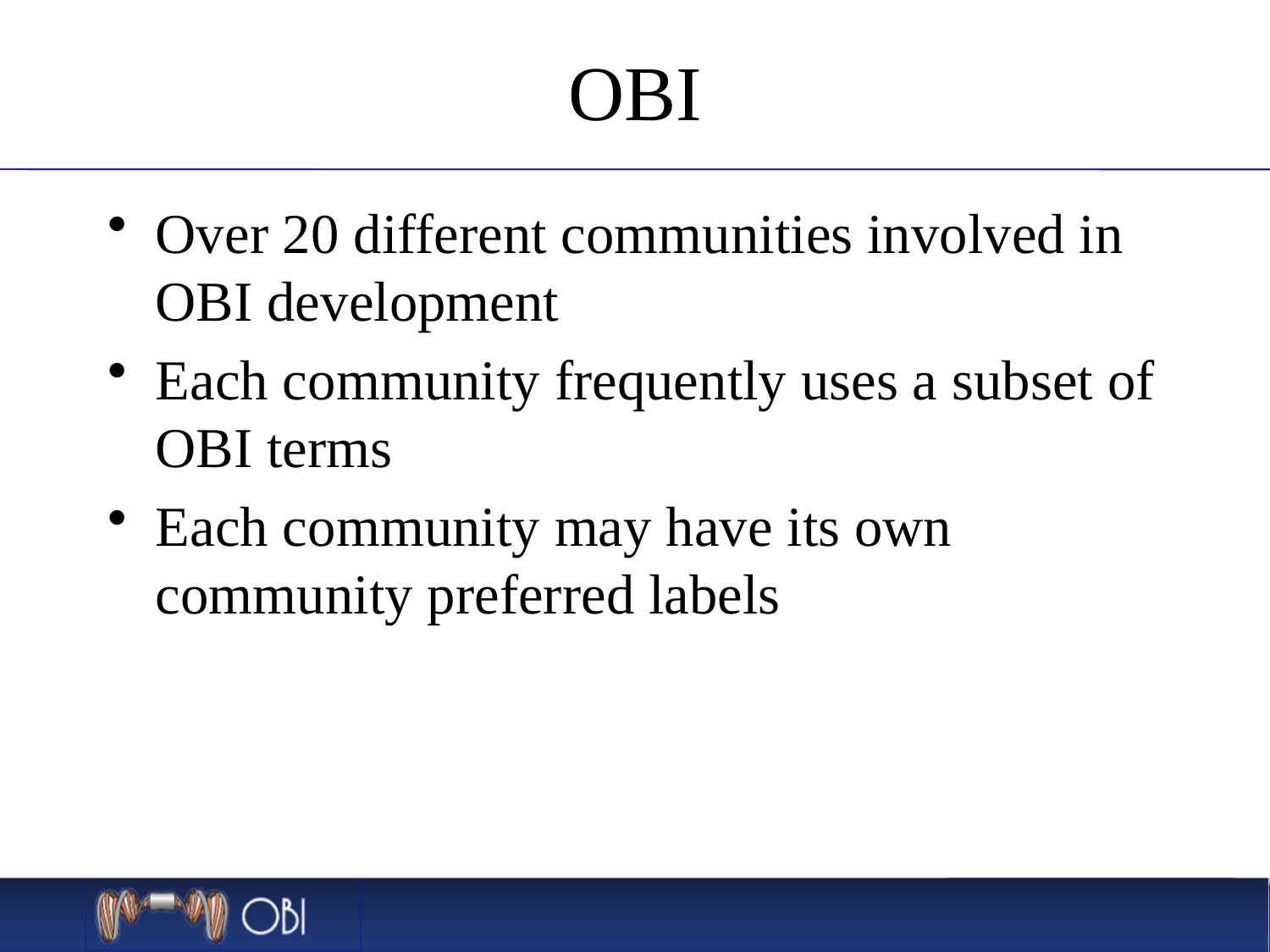

# OBI
Over 20 different communities involved in OBI development
Each community frequently uses a subset of OBI terms
Each community may have its own community preferred labels